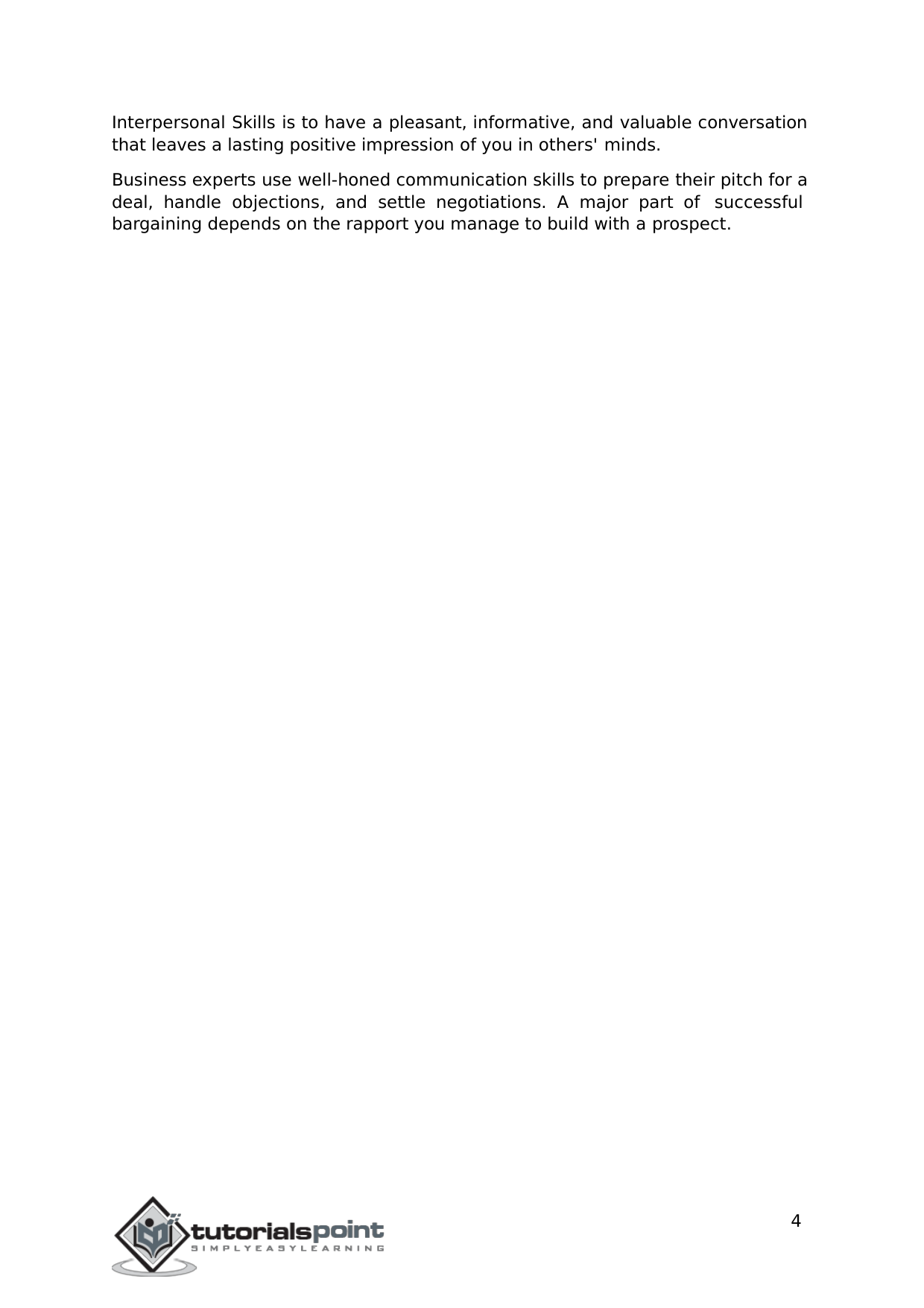

Interpersonal Skills is to have a pleasant, informative, and valuable conversation  that leaves a lasting positive impression of you in others' minds.
Business experts use well-honed communication skills to prepare their pitch for a  deal, handle objections, and settle negotiations. A major part of successful  bargaining depends on the rapport you manage to build with a prospect.
4